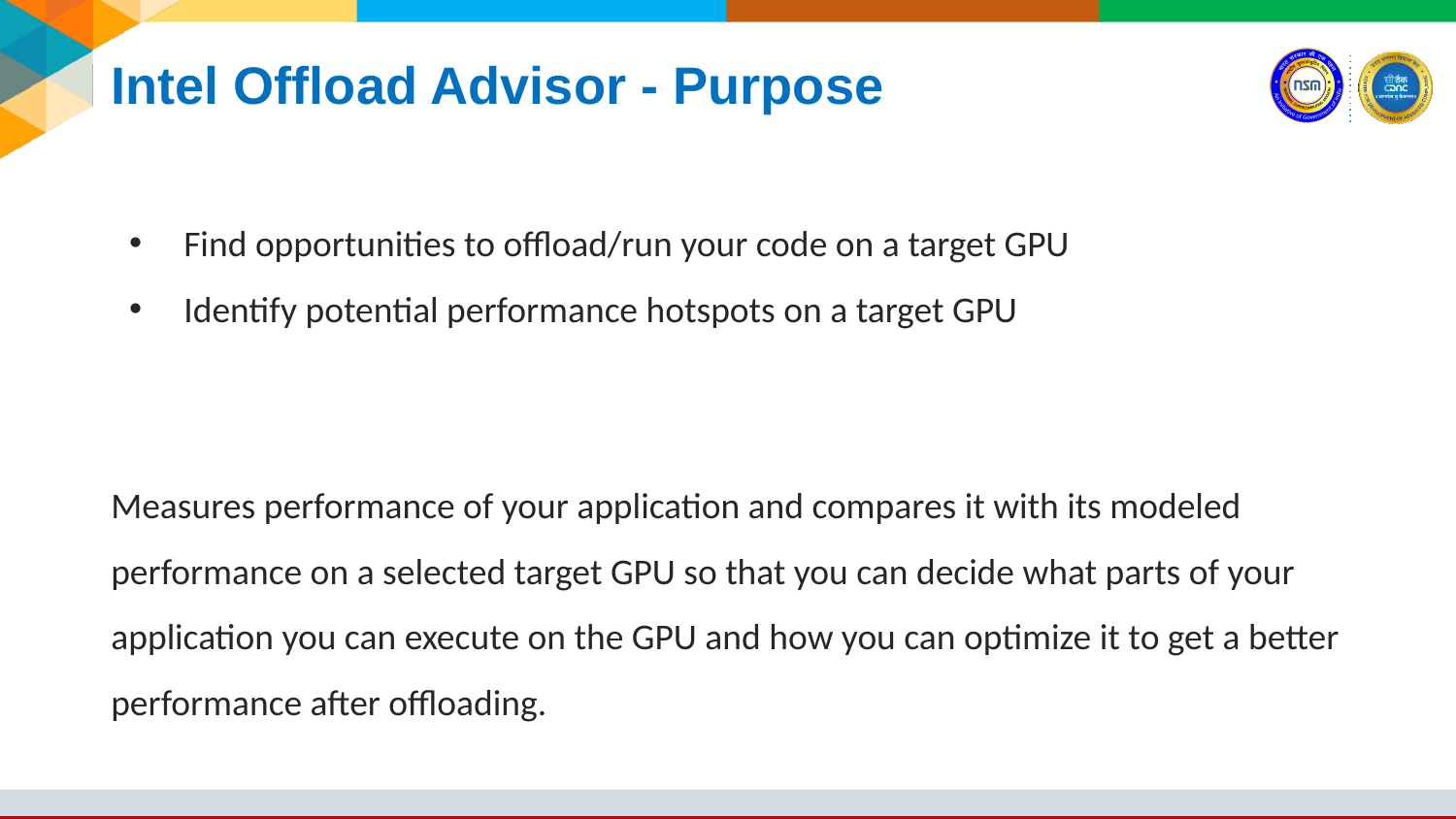

# Intel Offload Advisor - Purpose

Find opportunities to offload/run your code on a target GPU
Identify potential performance hotspots on a target GPU

Measures performance of your application and compares it with its modeled performance on a selected target GPU so that you can decide what parts of your application you can execute on the GPU and how you can optimize it to get a better performance after offloading.